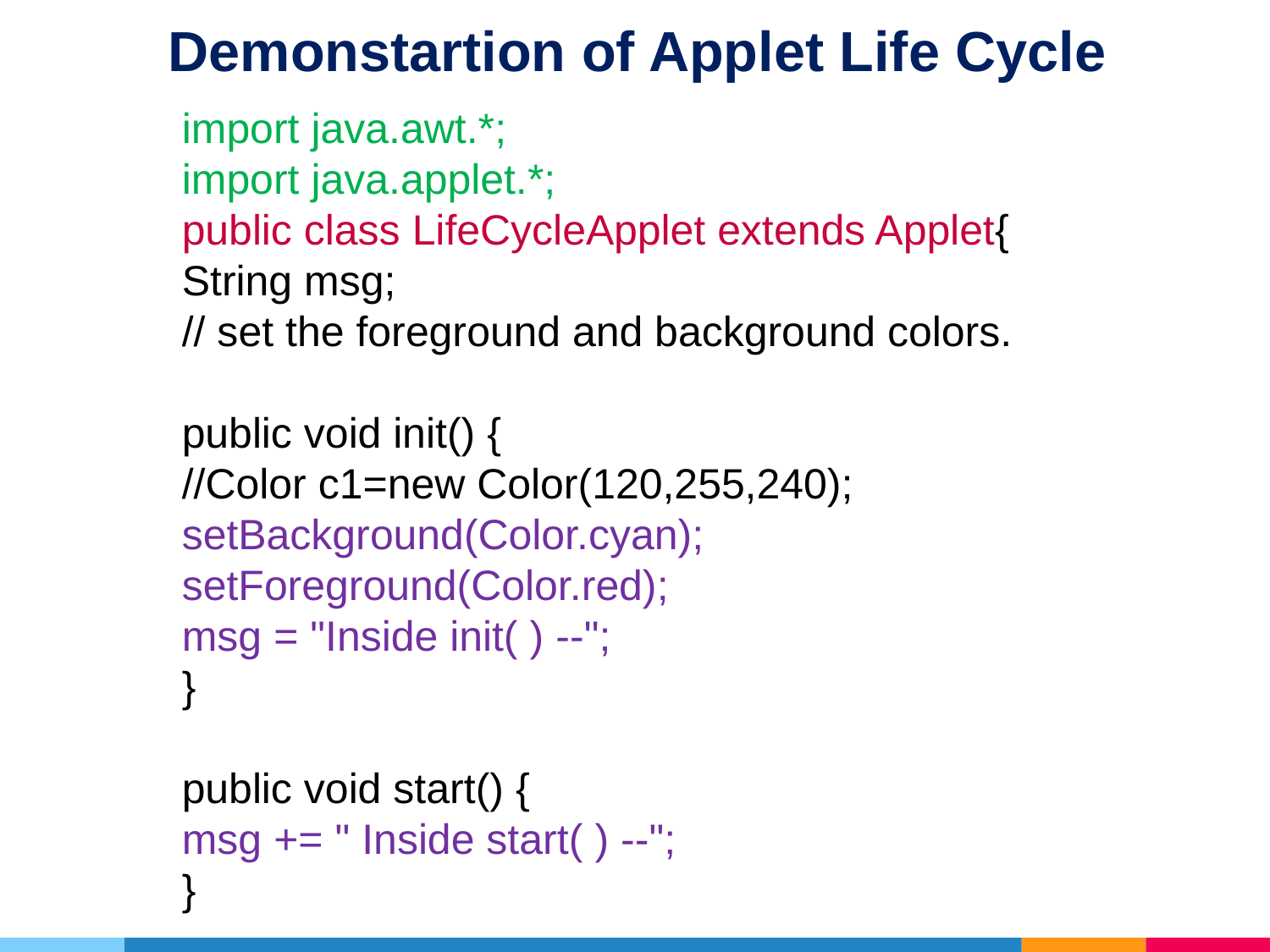

# Demonstartion of Applet Life Cycle
import java.awt.*;
import java.applet.*;
public class LifeCycleApplet extends Applet{
String msg;
// set the foreground and background colors.

public void init() {
//Color c1=new Color(120,255,240);
setBackground(Color.cyan);
setForeground(Color.red);
msg = "Inside init( ) --";
}

public void start() {
msg += " Inside start( ) --";
}